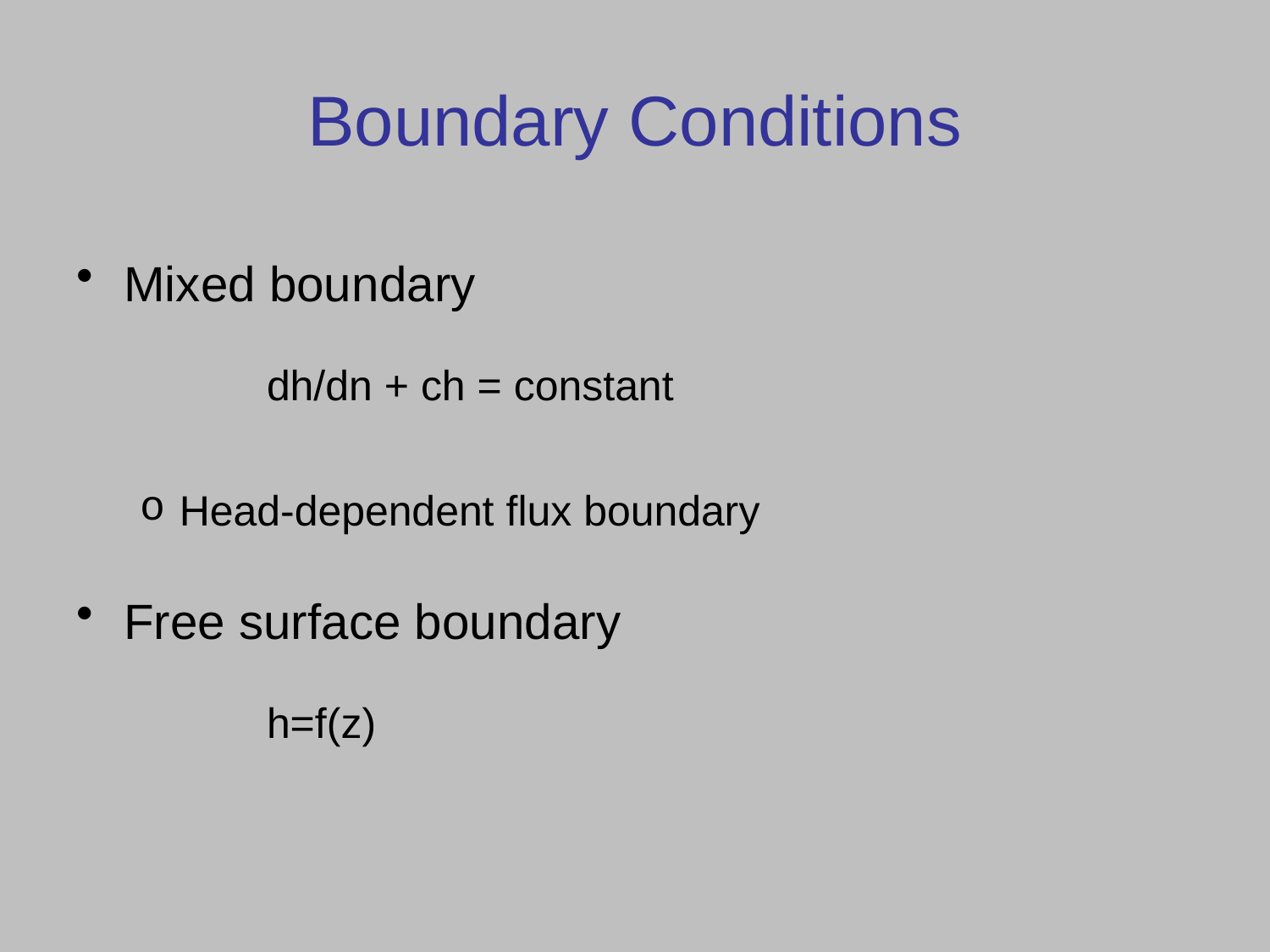

# Boundary Conditions

Mixed boundary

	dh/dn + ch = constant

Head-dependent flux boundary

Free surface boundary

	h=f(z)